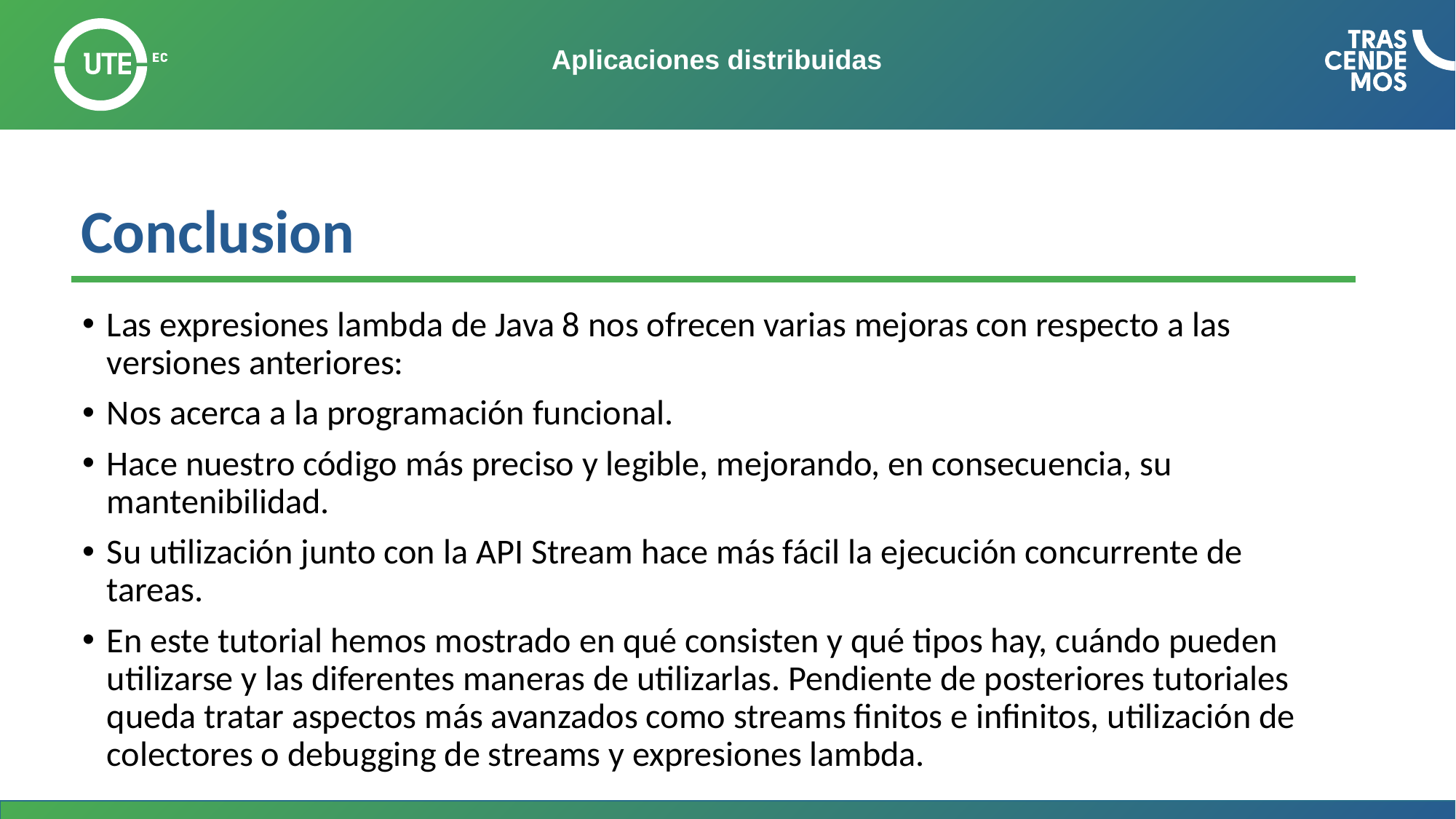

# Aplicaciones distribuidas
Conclusion
Las expresiones lambda de Java 8 nos ofrecen varias mejoras con respecto a las versiones anteriores:
Nos acerca a la programación funcional.
Hace nuestro código más preciso y legible, mejorando, en consecuencia, su mantenibilidad.
Su utilización junto con la API Stream hace más fácil la ejecución concurrente de tareas.
En este tutorial hemos mostrado en qué consisten y qué tipos hay, cuándo pueden utilizarse y las diferentes maneras de utilizarlas. Pendiente de posteriores tutoriales queda tratar aspectos más avanzados como streams finitos e infinitos, utilización de colectores o debugging de streams y expresiones lambda.